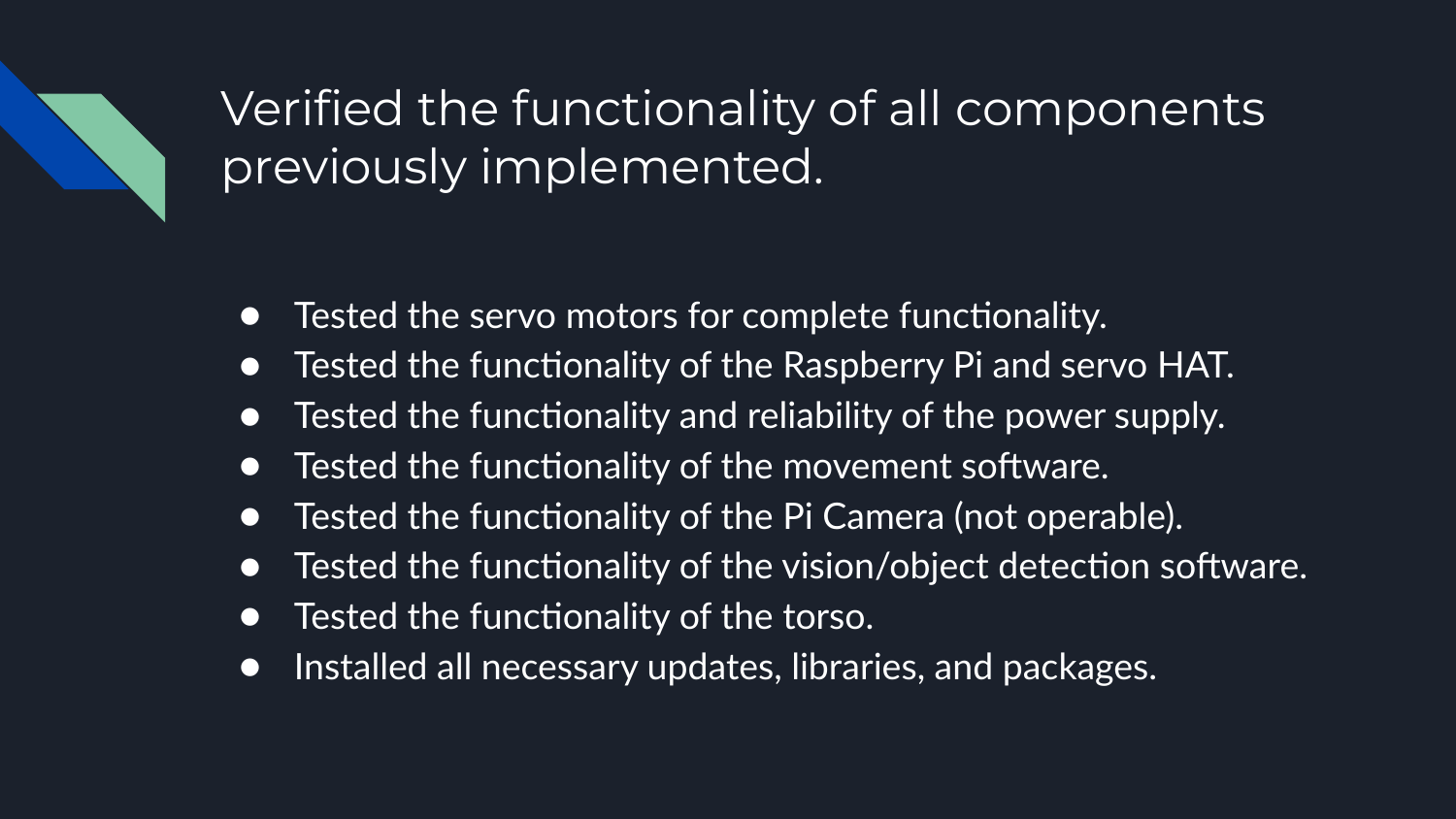

# Verified the functionality of all components previously implemented.
Tested the servo motors for complete functionality.
Tested the functionality of the Raspberry Pi and servo HAT.
Tested the functionality and reliability of the power supply.
Tested the functionality of the movement software.
Tested the functionality of the Pi Camera (not operable).
Tested the functionality of the vision/object detection software.
Tested the functionality of the torso.
Installed all necessary updates, libraries, and packages.